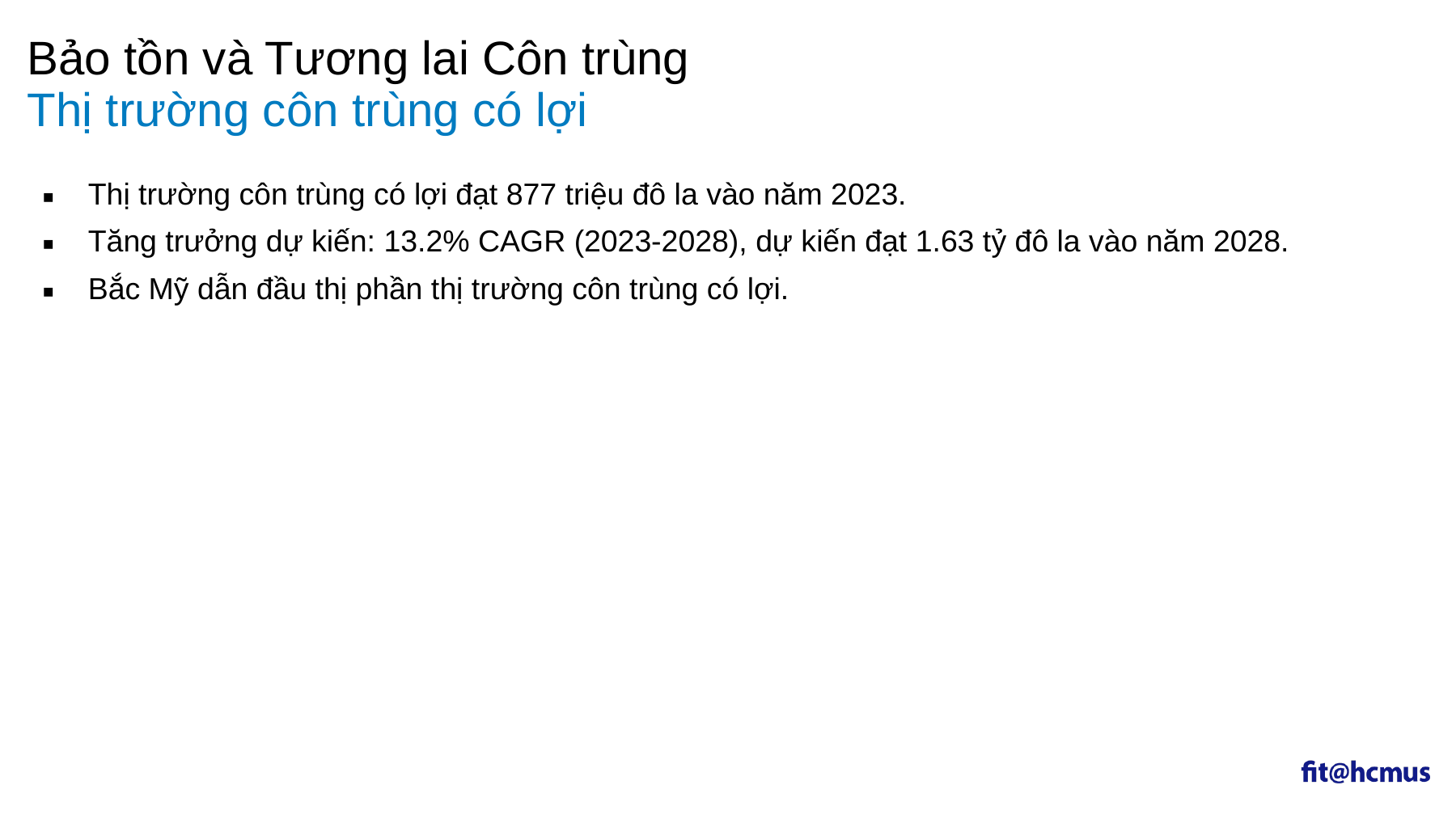

Bảo tồn và Tương lai Côn trùng
# Thị trường côn trùng có lợi
Thị trường côn trùng có lợi đạt 877 triệu đô la vào năm 2023.
Tăng trưởng dự kiến: 13.2% CAGR (2023-2028), dự kiến đạt 1.63 tỷ đô la vào năm 2028.
Bắc Mỹ dẫn đầu thị phần thị trường côn trùng có lợi.